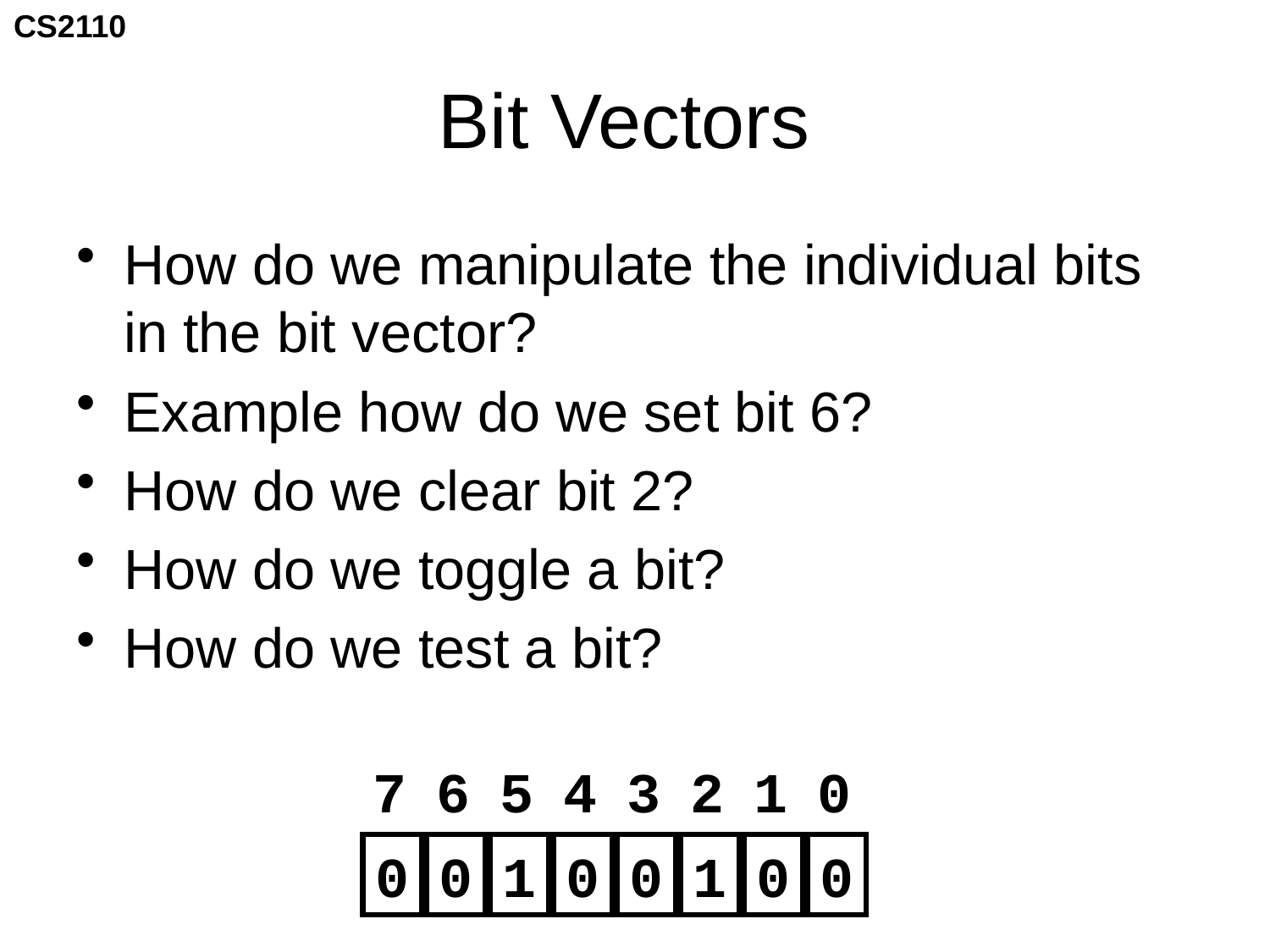

# Bit Vectors
How do we manipulate the individual bits in the bit vector?
Example how do we set bit 6?
How do we clear bit 2?
How do we toggle a bit?
How do we test a bit?
7
6
5
4
3
2
1
0
0
0
1
0
0
1
0
0